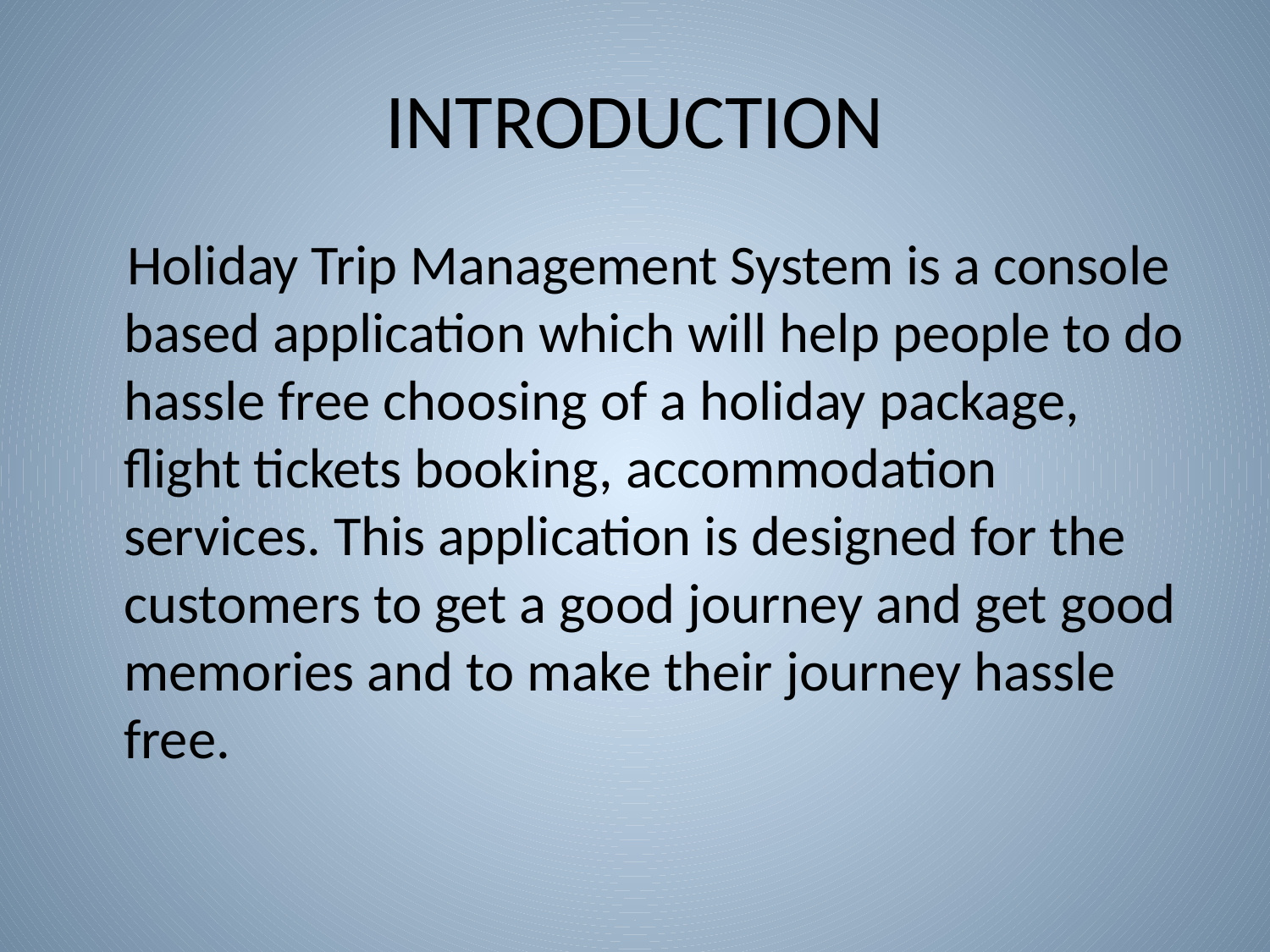

# INTRODUCTION
    Holiday Trip Management System is a console based application which will help people to do hassle free choosing of a holiday package, flight tickets booking, accommodation services. This application is designed for the customers to get a good journey and get good memories and to make their journey hassle free.